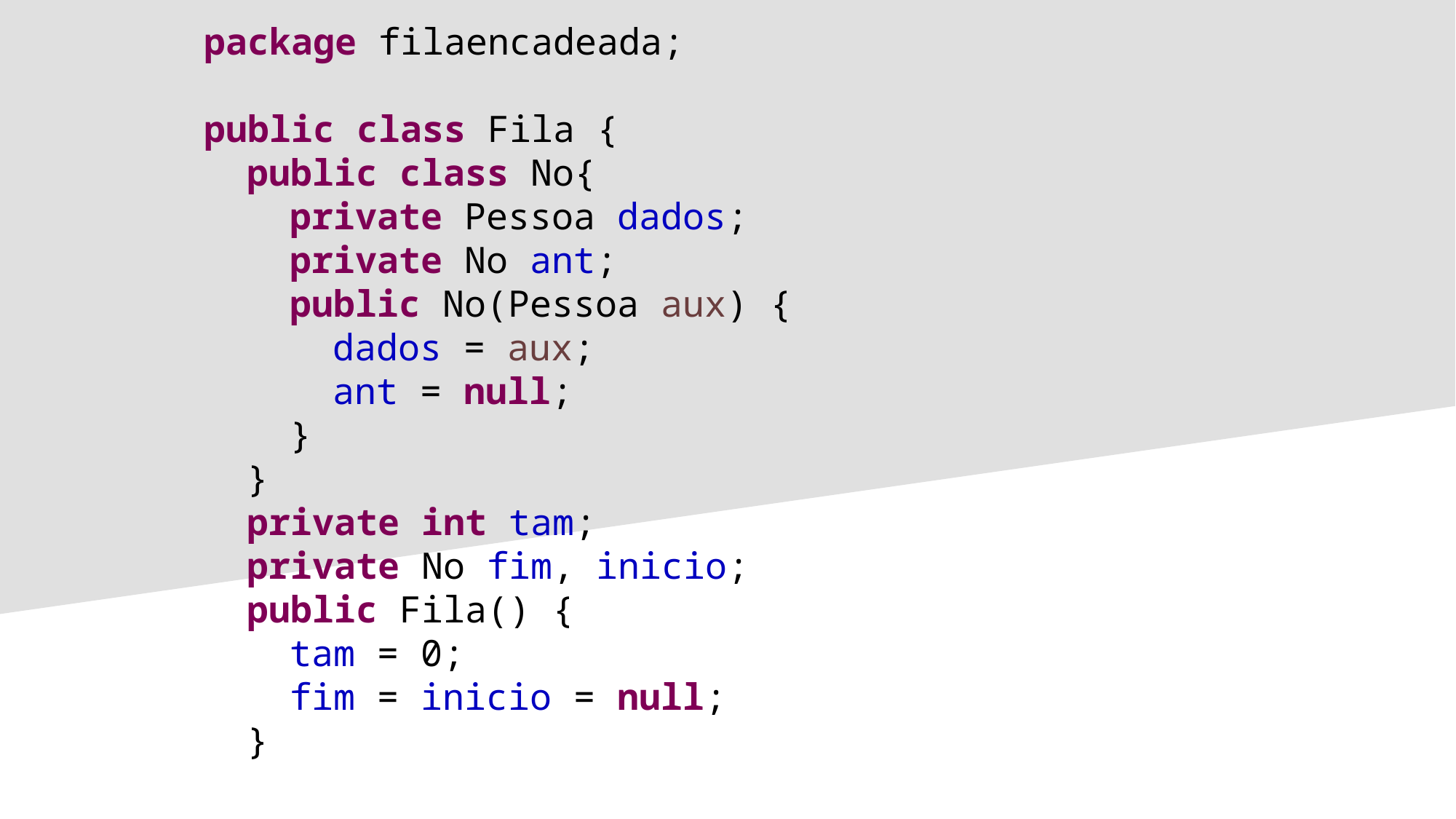

package filaencadeada;

public class Fila {
public class No{
private Pessoa dados;
private No ant;
public No(Pessoa aux) {
dados = aux;
ant = null;
}
}
private int tam;
private No fim, inicio;
public Fila() {
tam = 0;
fim = inicio = null;
}